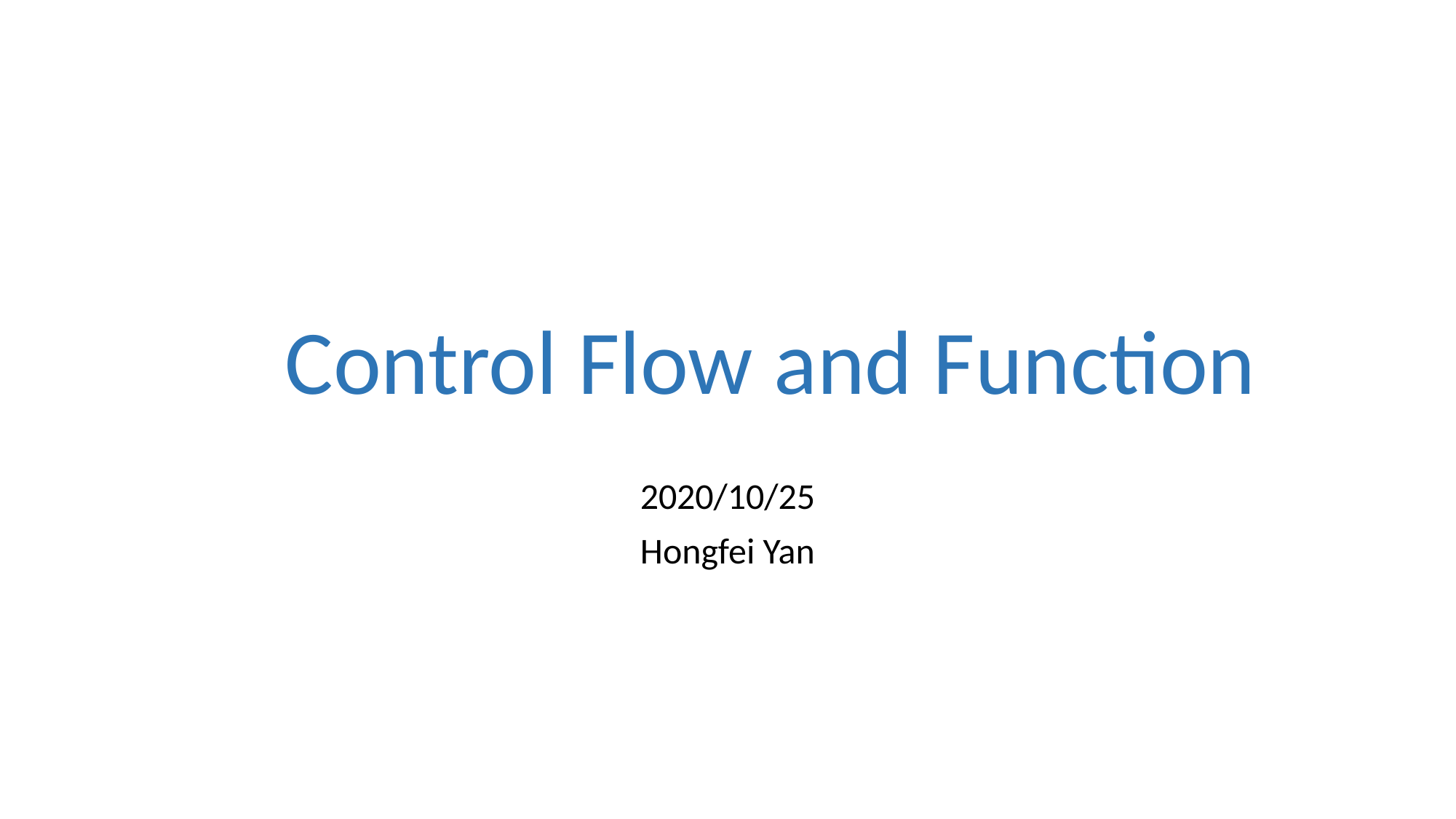

# Control Flow and Function
2020/10/25
Hongfei Yan